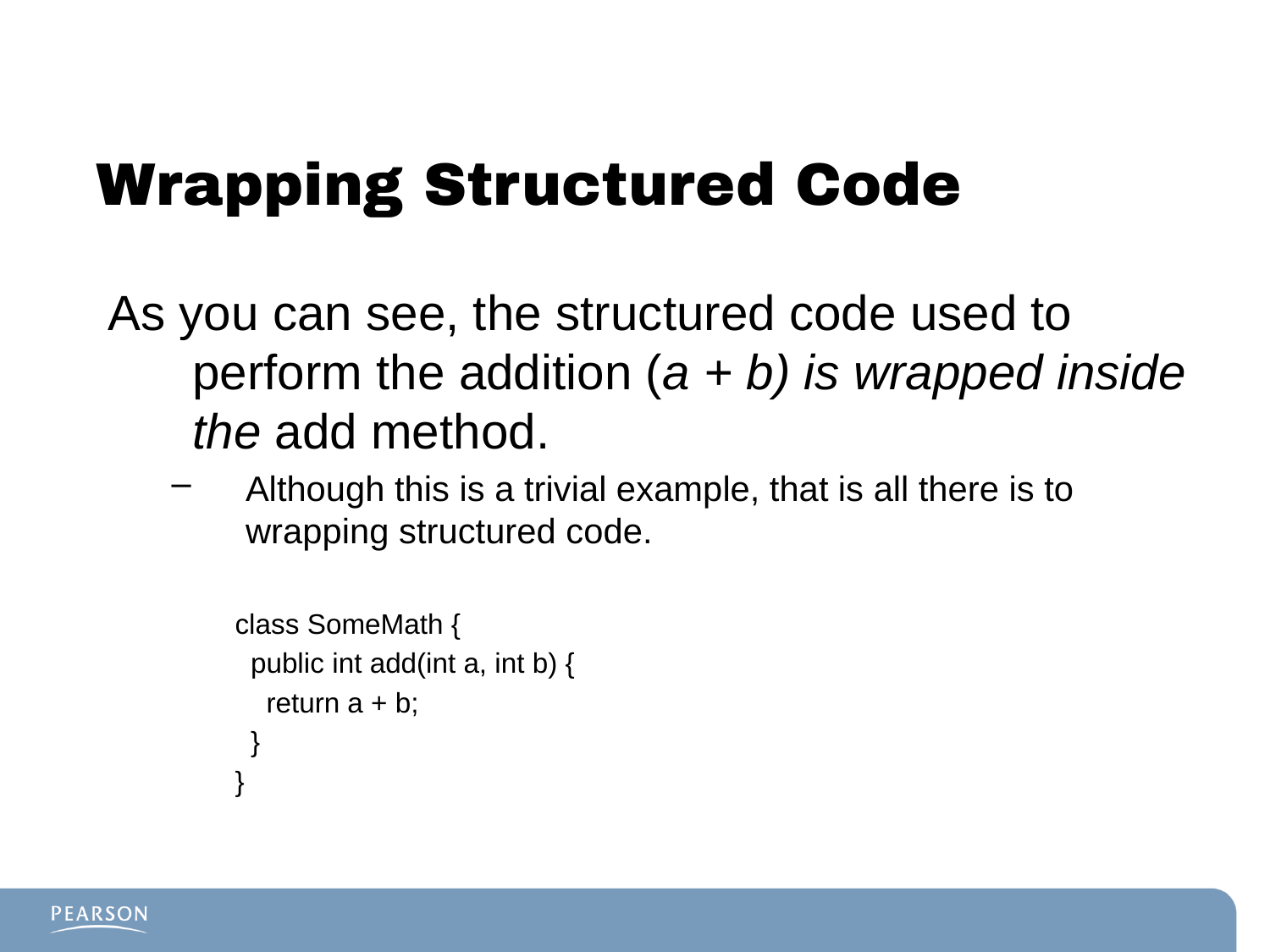

# Wrapping Structured Code
As you can see, the structured code used to perform the addition (a + b) is wrapped inside the add method.
Although this is a trivial example, that is all there is to wrapping structured code.

class SomeMath {
  public int add(int a, int b) {
    return a + b;
  }
}